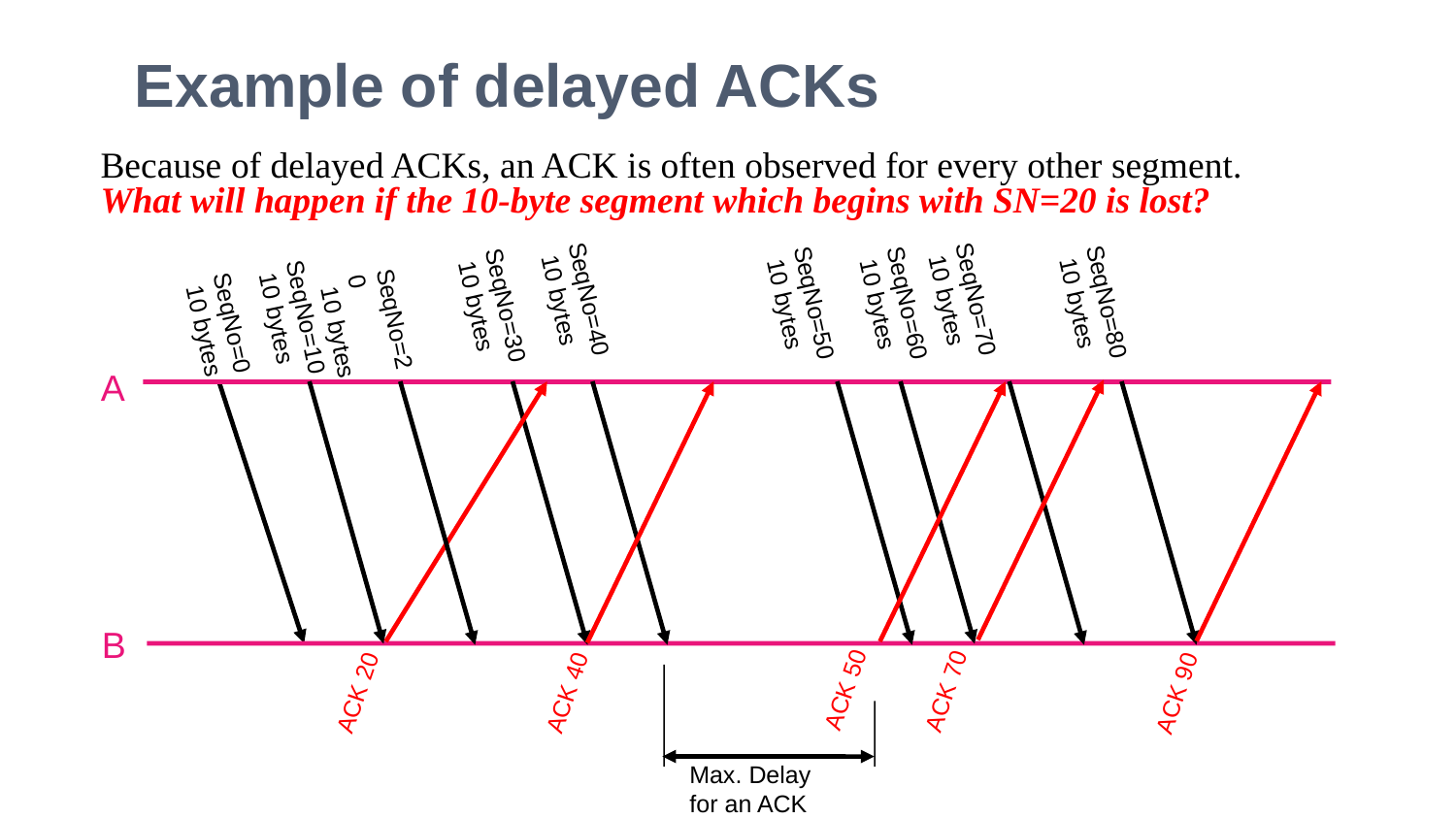

Example of delayed ACKs

Because of delayed ACKs, an ACK is often observed for every other segment.
What will happen if the 10-byte segment which begins with SN=20 is lost?
SeqNo=40
 10 bytes
SeqNo=70
 10 bytes
SeqNo=80
 10 bytes
SeqNo=50
 10 bytes
SeqNo=60
 10 bytes
SeqNo=30
 10 bytes
SeqNo=10
 10 bytes
SeqNo=20
 10 bytes
SeqNo=0
 10 bytes
A

B

Max. Delay
for an ACK

ACK 50
ACK 70
ACK 20
ACK 40
ACK 90